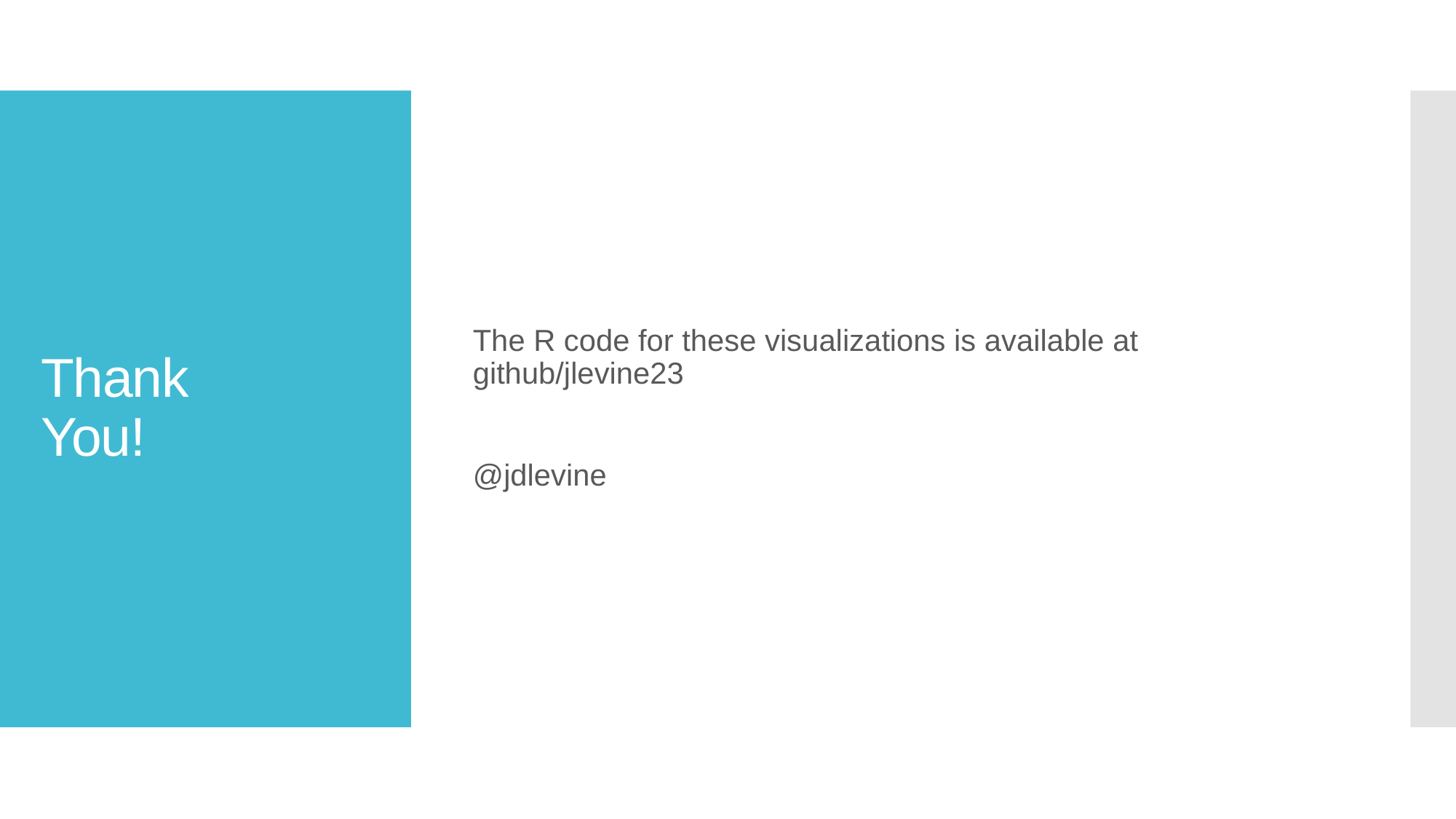

The R code for these visualizations is available at github/jlevine23

@jdlevine
# Thank You!